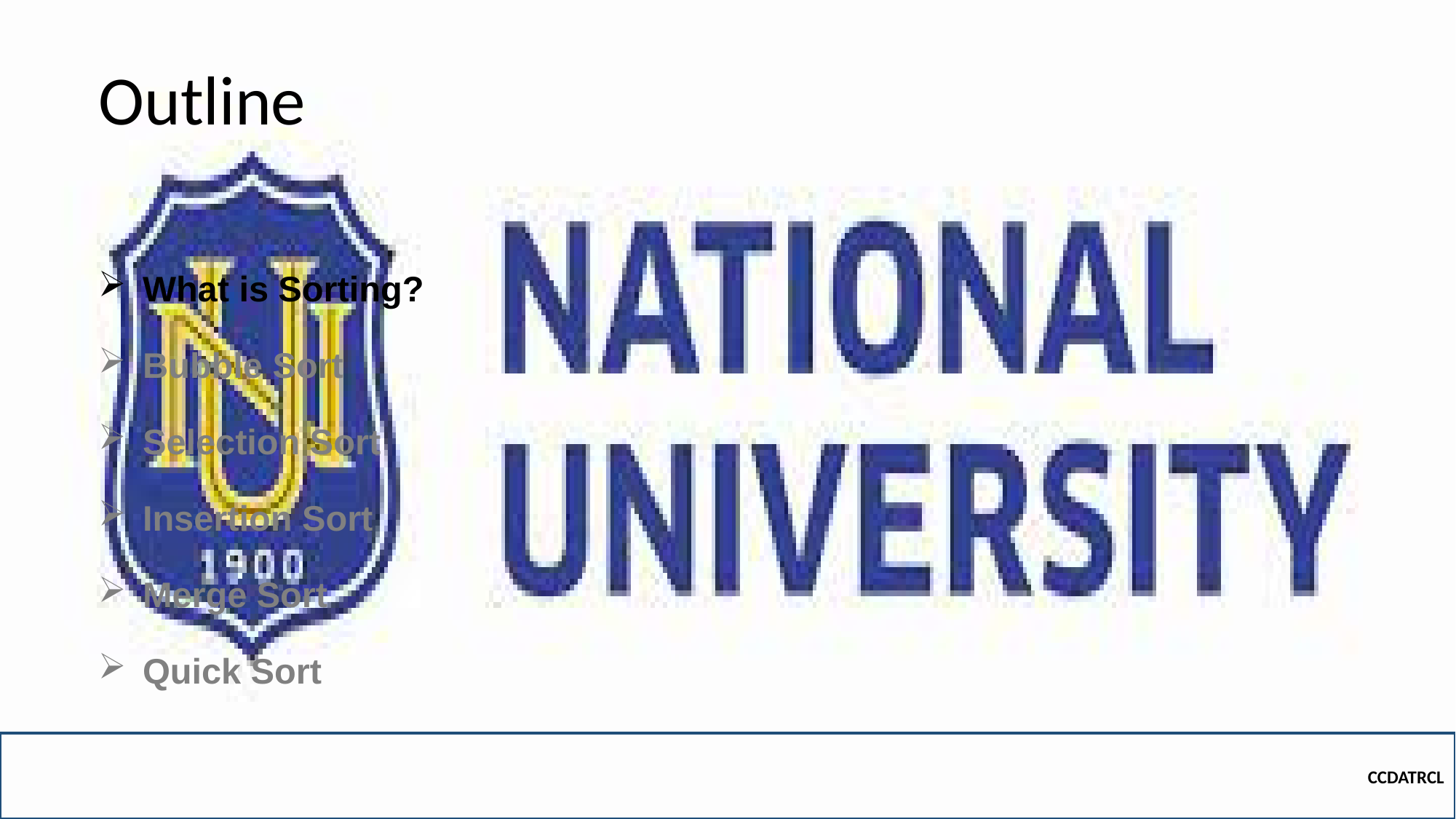

# Outline

What is Sorting?

Bubble Sort

Selection Sort

Insertion Sort

Merge Sort

Quick Sort

CCDATRCL